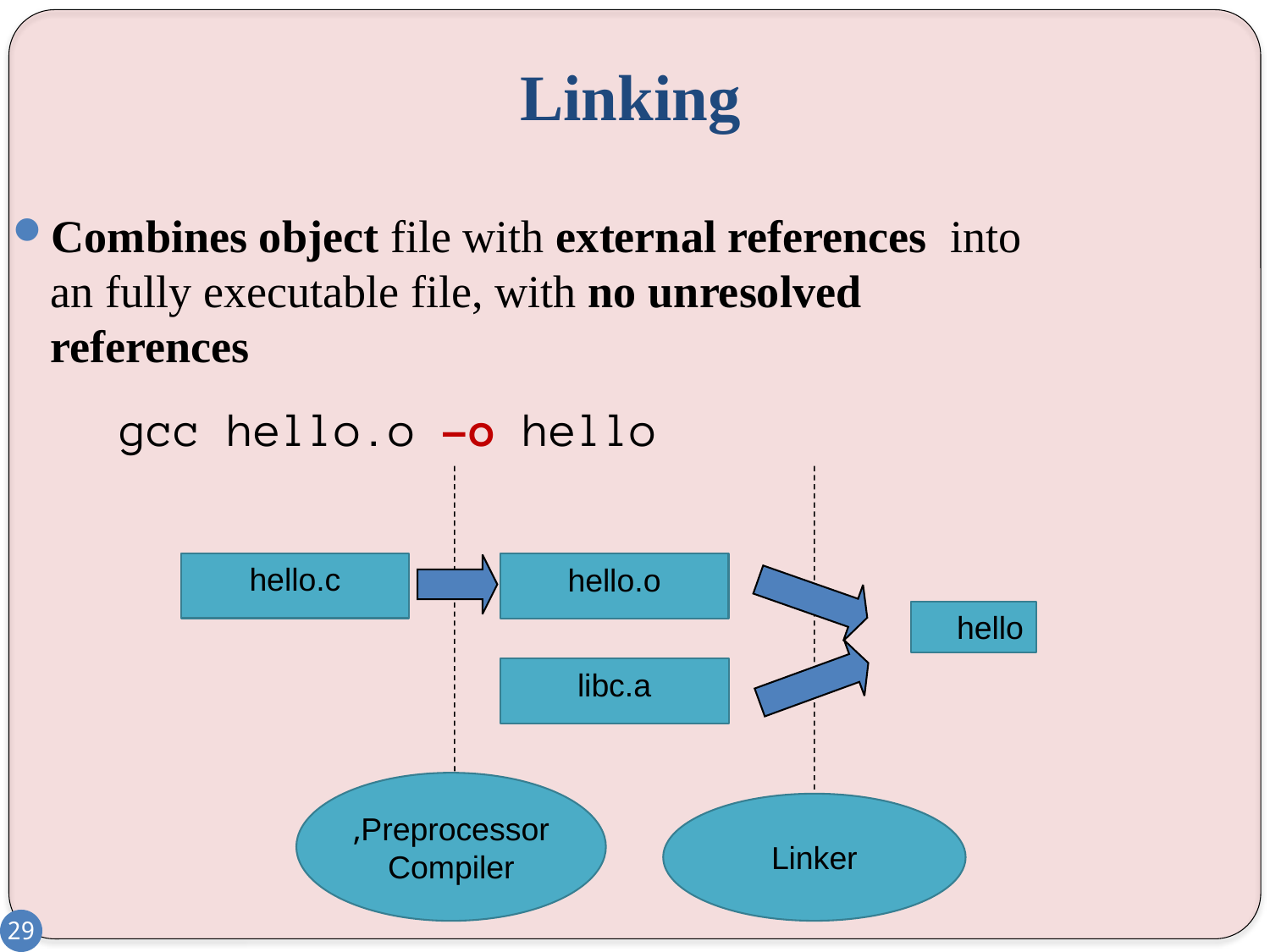

# Linking
Combines object file with external references  into an fully executable file, with no unresolved references
gcc hello.o –o hello

Preprocessor,
Compiler

Linker
hello.c
hello.o
hello
libc.a

29